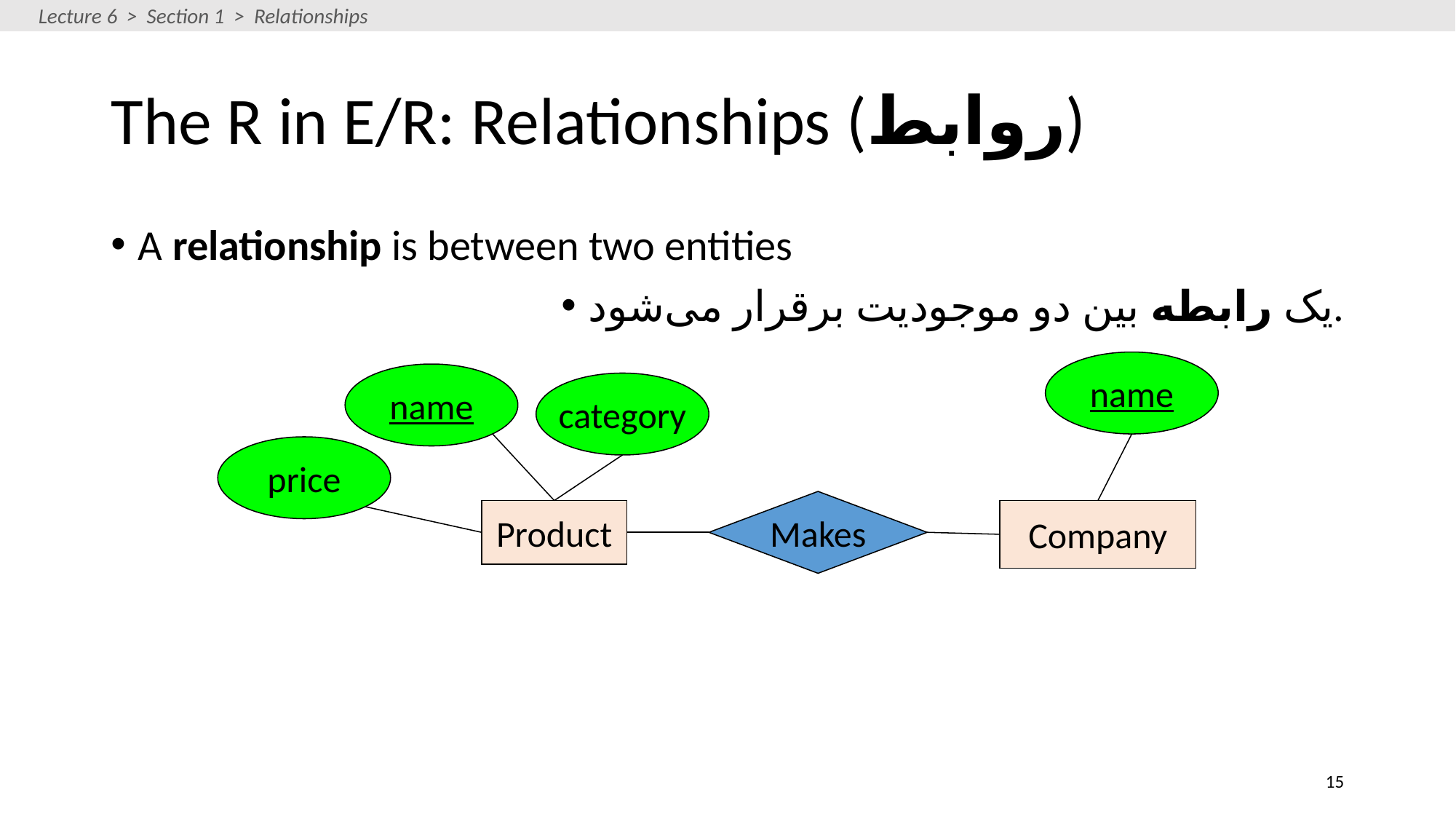

Lecture 6  >  Section 1  >  Relationships
# The R in E/R: Relationships (روابط)
A relationship is between two entities
یک رابطه بین دو موجودیت برقرار می‌شود.
name
Company
name
category
price
Product
Makes
15